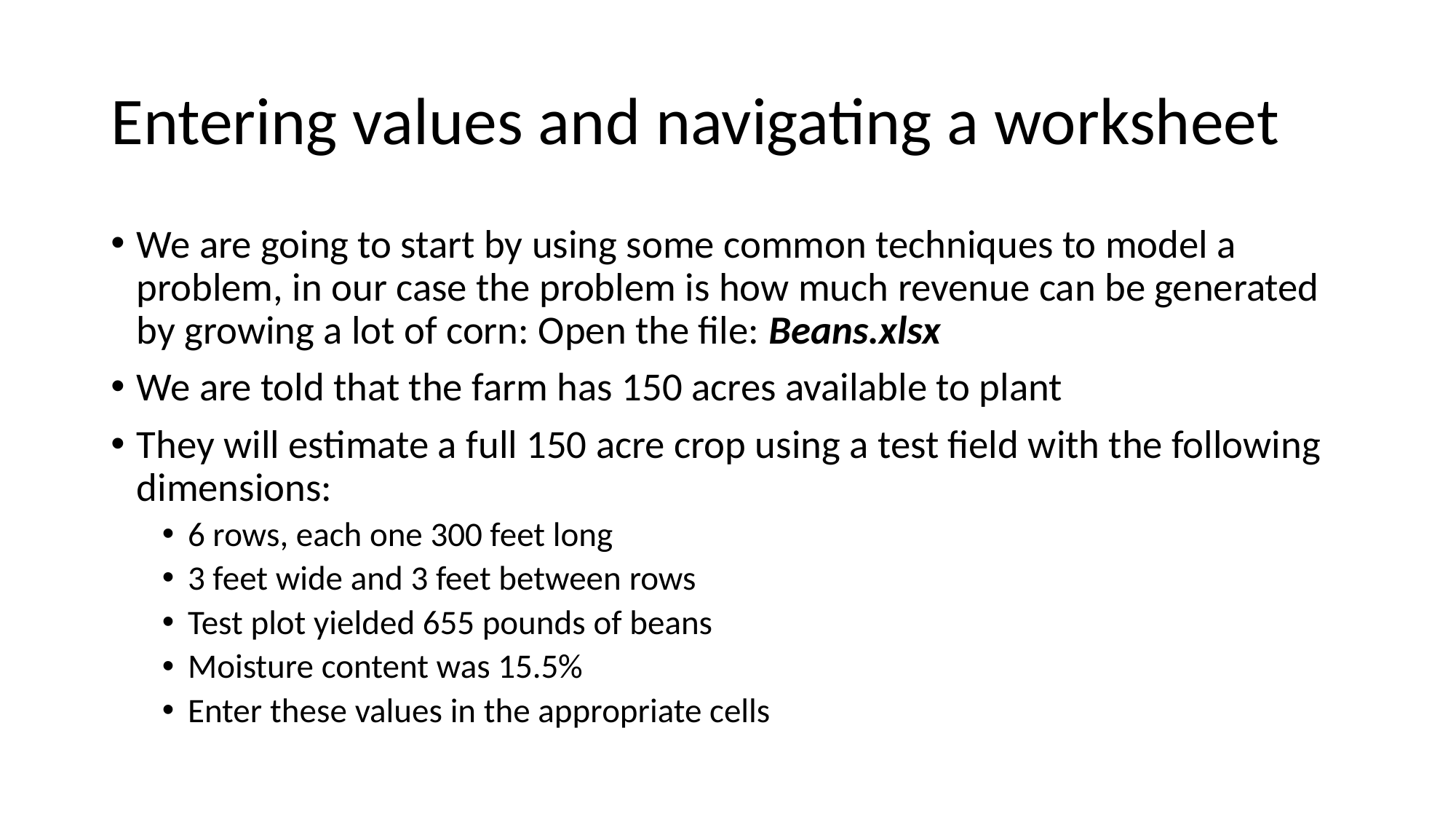

# Entering values and navigating a worksheet
We are going to start by using some common techniques to model a problem, in our case the problem is how much revenue can be generated by growing a lot of corn: Open the file: Beans.xlsx
We are told that the farm has 150 acres available to plant
They will estimate a full 150 acre crop using a test field with the following dimensions:
6 rows, each one 300 feet long
3 feet wide and 3 feet between rows
Test plot yielded 655 pounds of beans
Moisture content was 15.5%
Enter these values in the appropriate cells